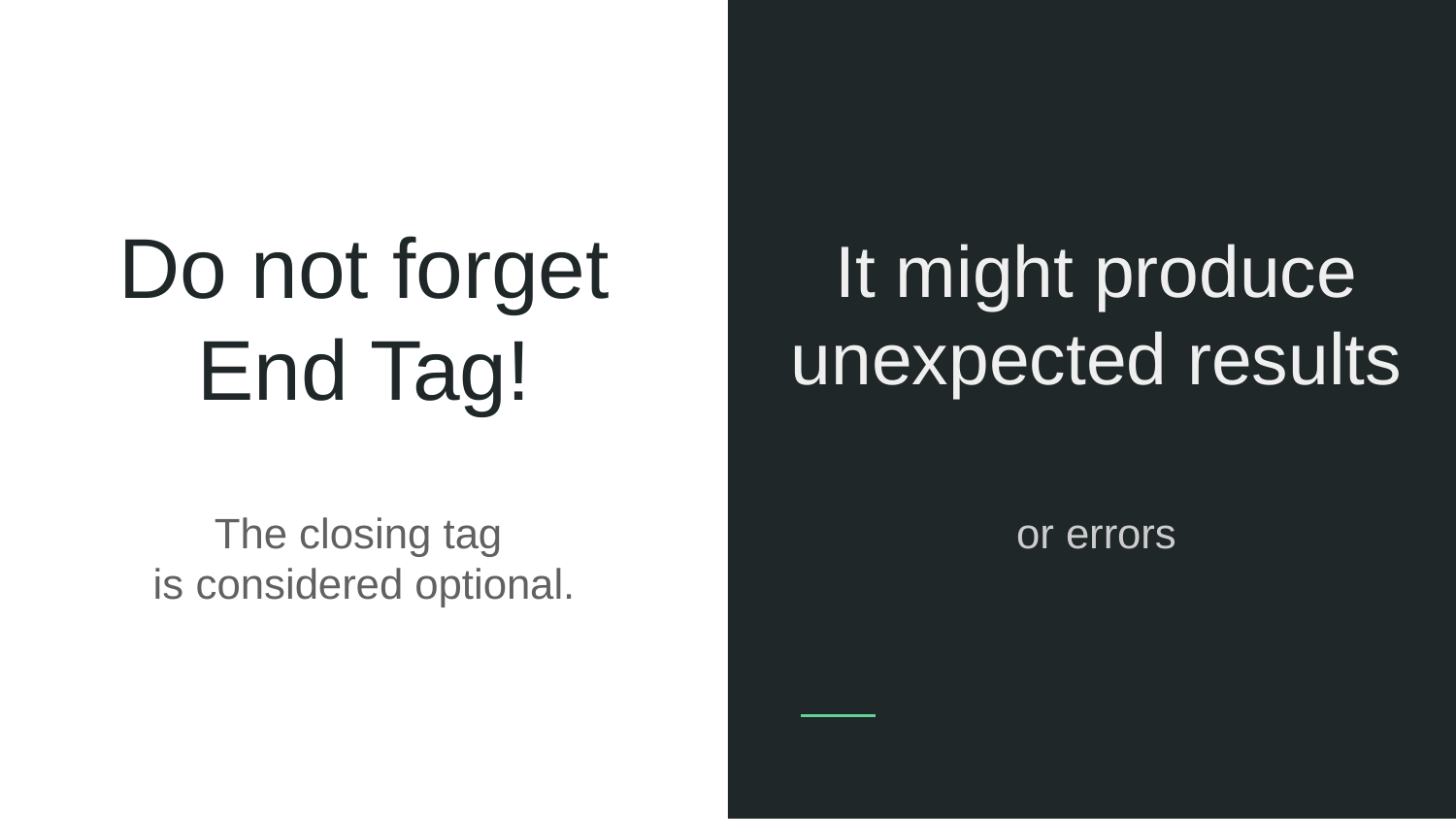

# Do not forget
End Tag!
It might produce
unexpected results

The closing tag
is considered optional.

or errors